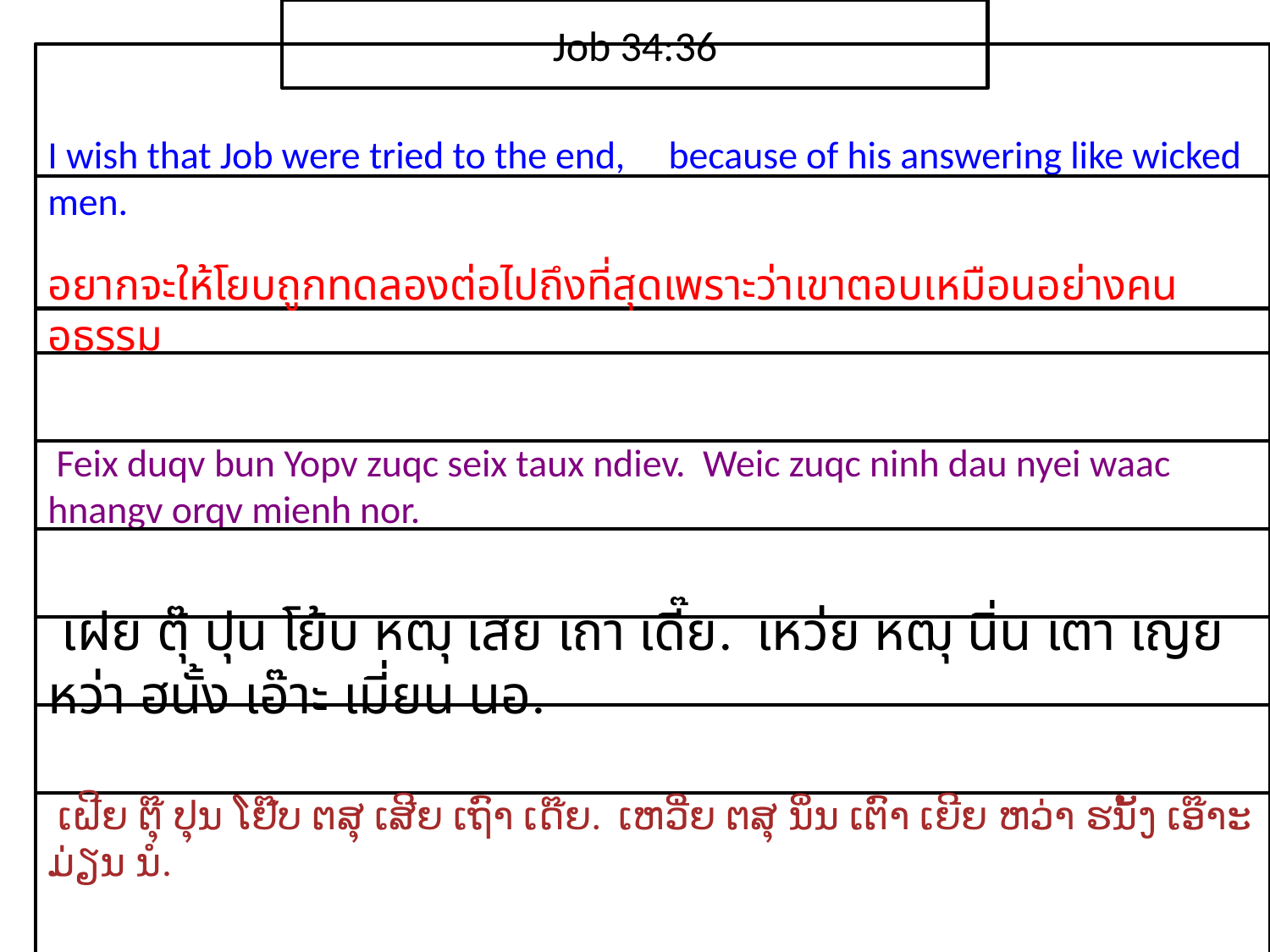

Job 34:36
I wish that Job were tried to the end,     because of his answering like wicked men.
อยากจะ​ให้​โยบ​ถูก​ทดลอง​ต่อไป​ถึง​ที่สุดเพราะ​ว่า​เขา​ตอบ​เหมือน​อย่าง​คน​อธรรม
 Feix duqv bun Yopv zuqc seix taux ndiev.  Weic zuqc ninh dau nyei waac hnangv orqv mienh nor.
 เฝย ตุ๊ ปุน โย้บ หฒุ เสย เถา เดี๊ย.  เหว่ย หฒุ นิ่น เตา เญย หว่า ฮนั้ง เอ๊าะ เมี่ยน นอ.
 ເຝີຍ ຕຸ໊ ປຸນ ໂຢ໊ບ ຕສຸ ເສີຍ ເຖົາ ເດ໊ຍ.  ເຫວີ່ຍ ຕສຸ ນິ່ນ ເຕົາ ເຍີຍ ຫວ່າ ຮນັ້ງ ເອ໊າະ ມ່ຽນ ນໍ.